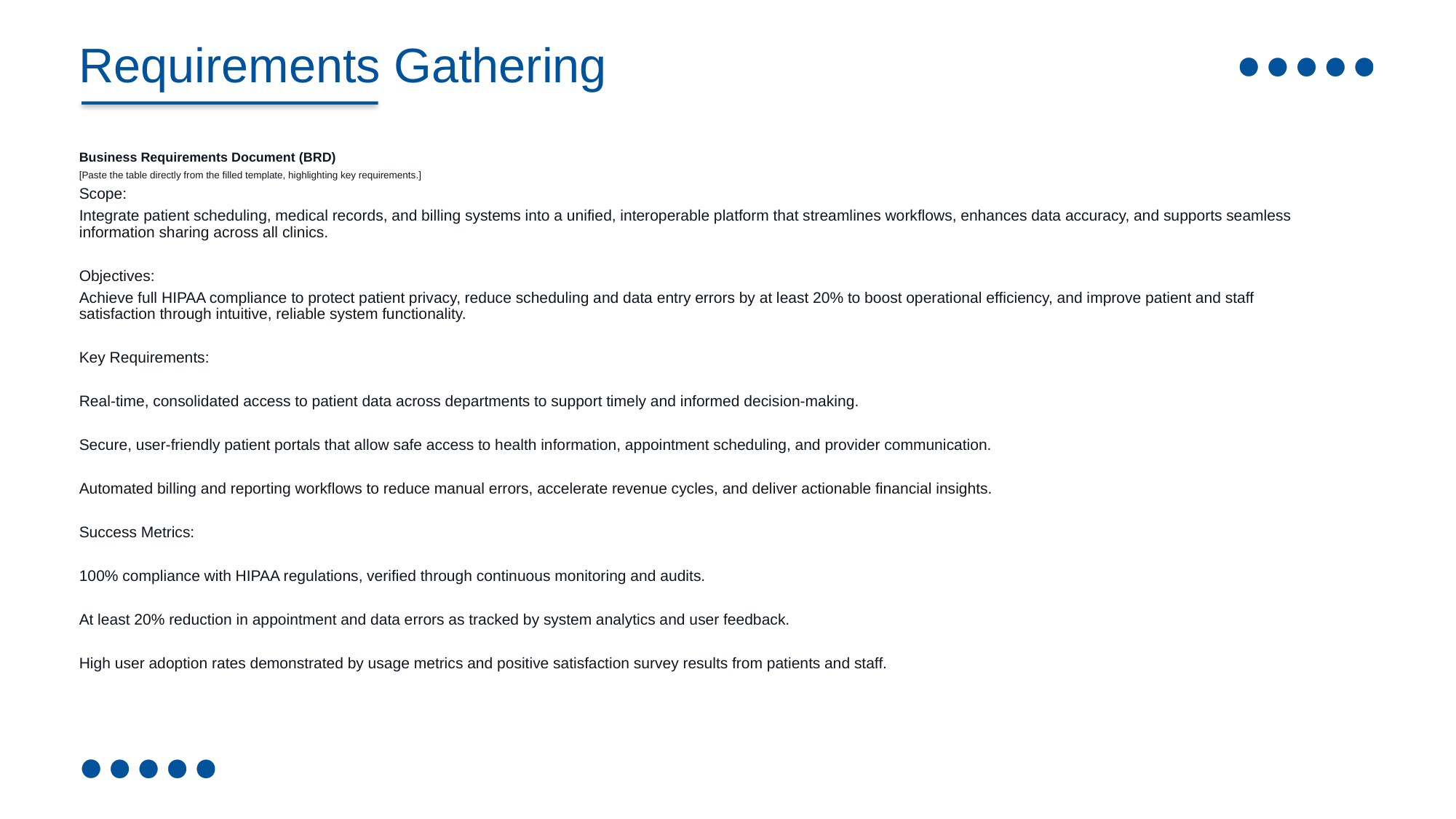

Requirements Gathering
Business Requirements Document (BRD)
[Paste the table directly from the filled template, highlighting key requirements.]
Scope:
Integrate patient scheduling, medical records, and billing systems into a unified, interoperable platform that streamlines workflows, enhances data accuracy, and supports seamless information sharing across all clinics.

Objectives:
Achieve full HIPAA compliance to protect patient privacy, reduce scheduling and data entry errors by at least 20% to boost operational efficiency, and improve patient and staff satisfaction through intuitive, reliable system functionality.

Key Requirements:

Real-time, consolidated access to patient data across departments to support timely and informed decision-making.

Secure, user-friendly patient portals that allow safe access to health information, appointment scheduling, and provider communication.

Automated billing and reporting workflows to reduce manual errors, accelerate revenue cycles, and deliver actionable financial insights.

Success Metrics:

100% compliance with HIPAA regulations, verified through continuous monitoring and audits.

At least 20% reduction in appointment and data errors as tracked by system analytics and user feedback.

High user adoption rates demonstrated by usage metrics and positive satisfaction survey results from patients and staff.